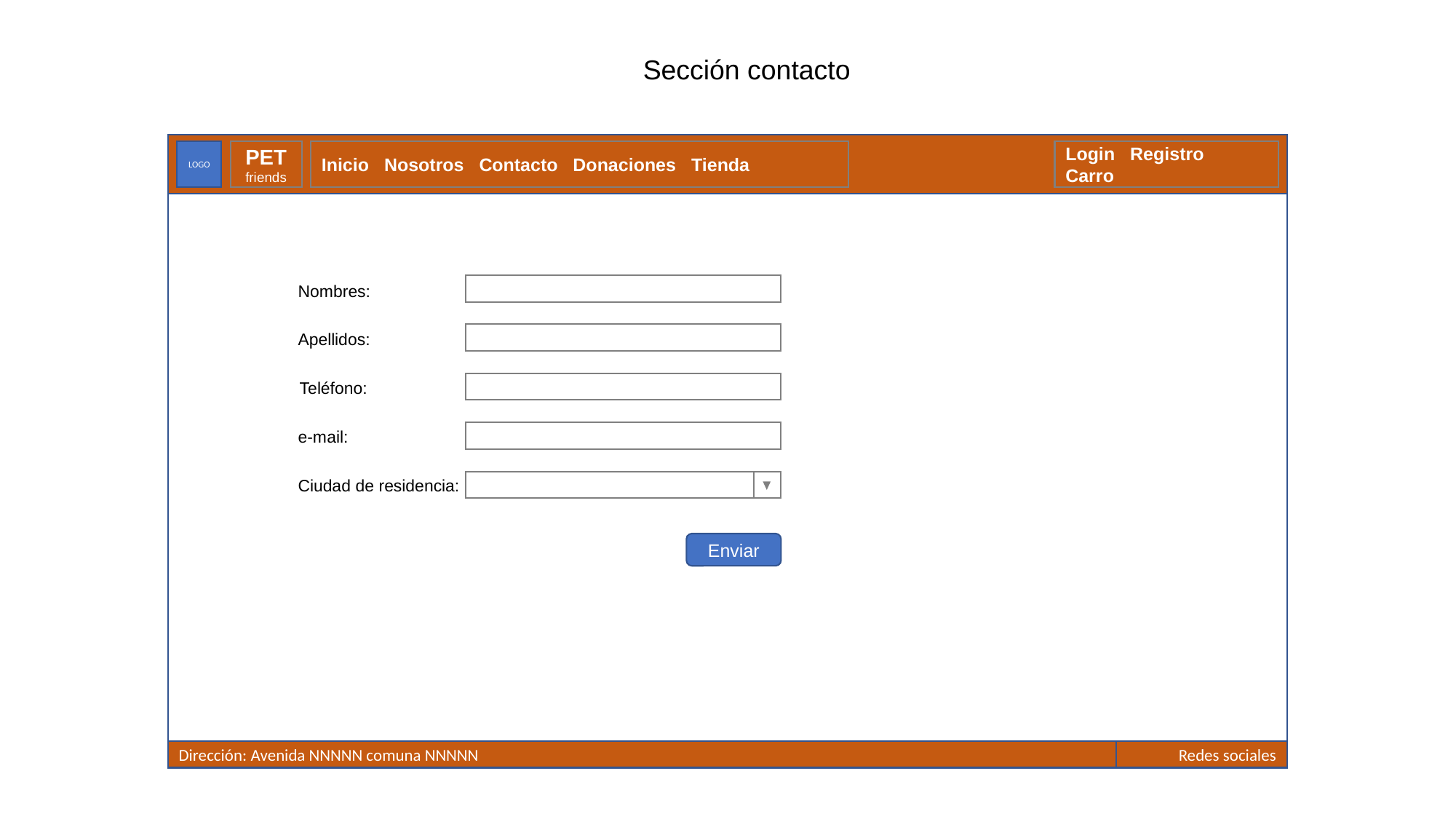

Sección contacto

Login   Registro   Carro
Inicio   Nosotros   Contacto   Donaciones   Tienda
LOGO
PET
friends
Nombres:

Apellidos:

Teléfono:

e-mail:

Ciudad de residencia:

Enviar
Redes sociales
Dirección: Avenida NNNNN comuna NNNNN